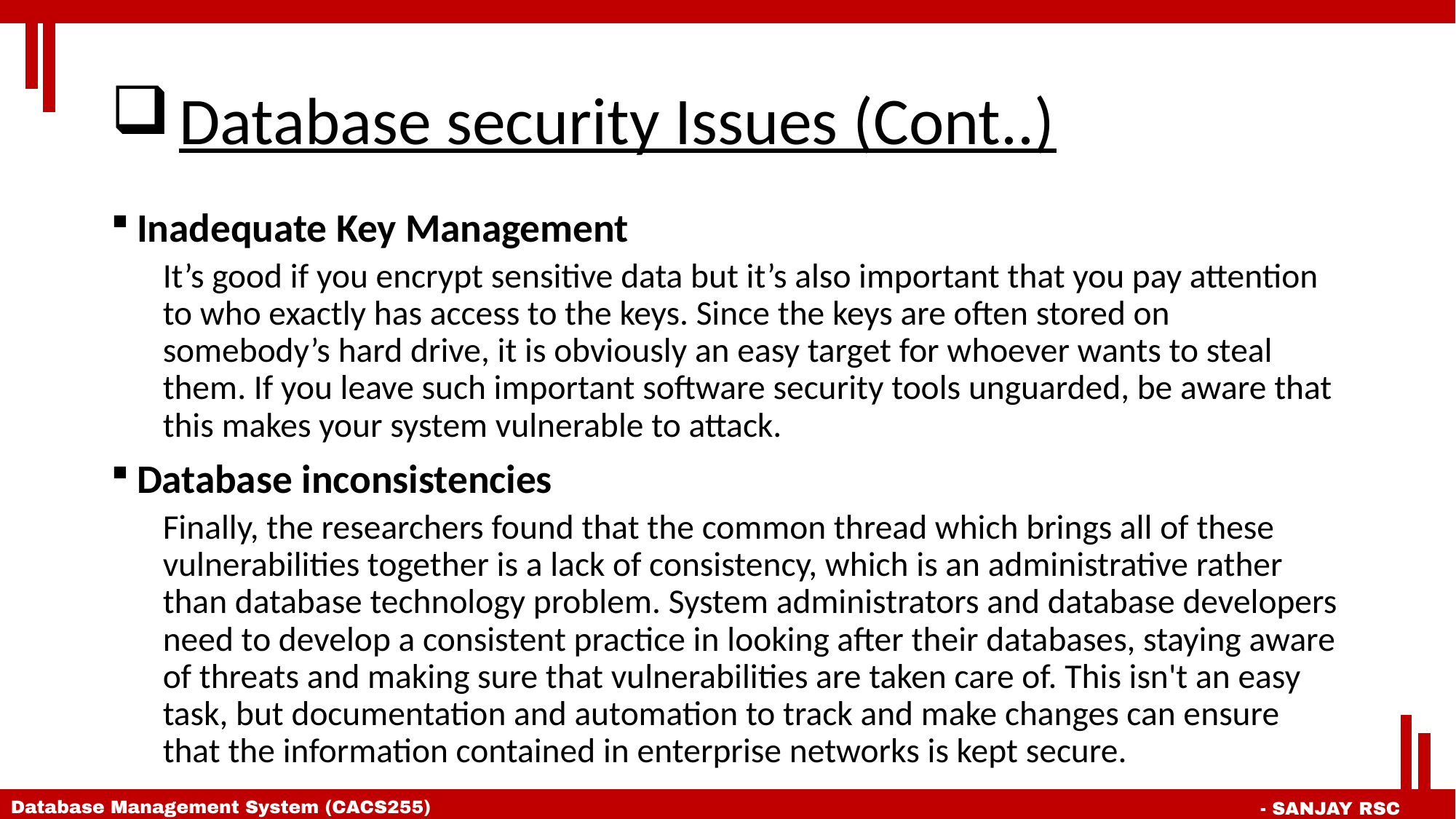

# Database security Issues (Cont..)
Inadequate Key Management
It’s good if you encrypt sensitive data but it’s also important that you pay attention to who exactly has access to the keys. Since the keys are often stored on somebody’s hard drive, it is obviously an easy target for whoever wants to steal them. If you leave such important software security tools unguarded, be aware that this makes your system vulnerable to attack.
Database inconsistencies
Finally, the researchers found that the common thread which brings all of these vulnerabilities together is a lack of consistency, which is an administrative rather than database technology problem. System administrators and database developers need to develop a consistent practice in looking after their databases, staying aware of threats and making sure that vulnerabilities are taken care of. This isn't an easy task, but documentation and automation to track and make changes can ensure that the information contained in enterprise networks is kept secure.